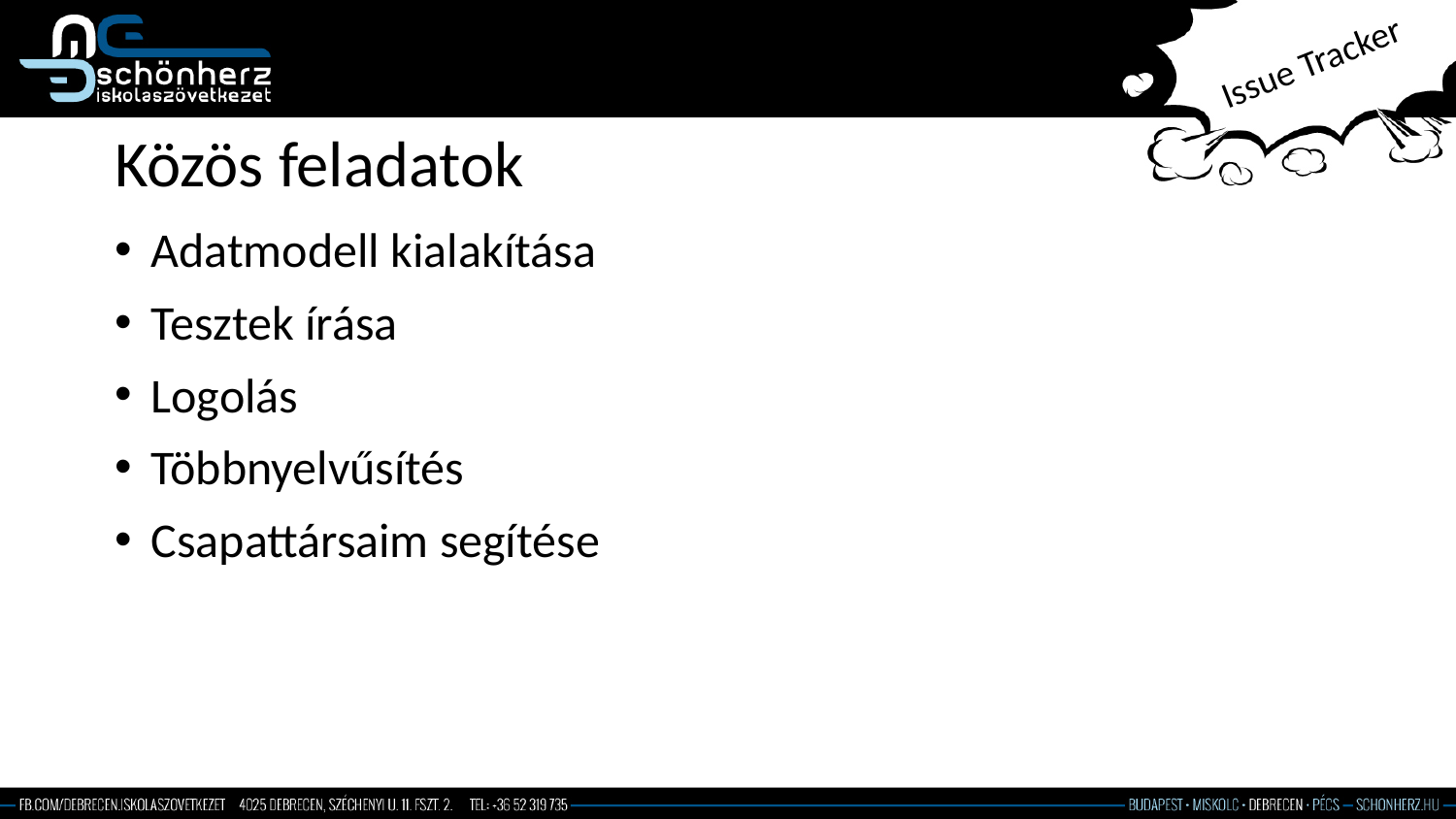

Issue Tracker
# Közös feladatok
Adatmodell kialakítása
Tesztek írása
Logolás
Többnyelvűsítés
Csapattársaim segítése